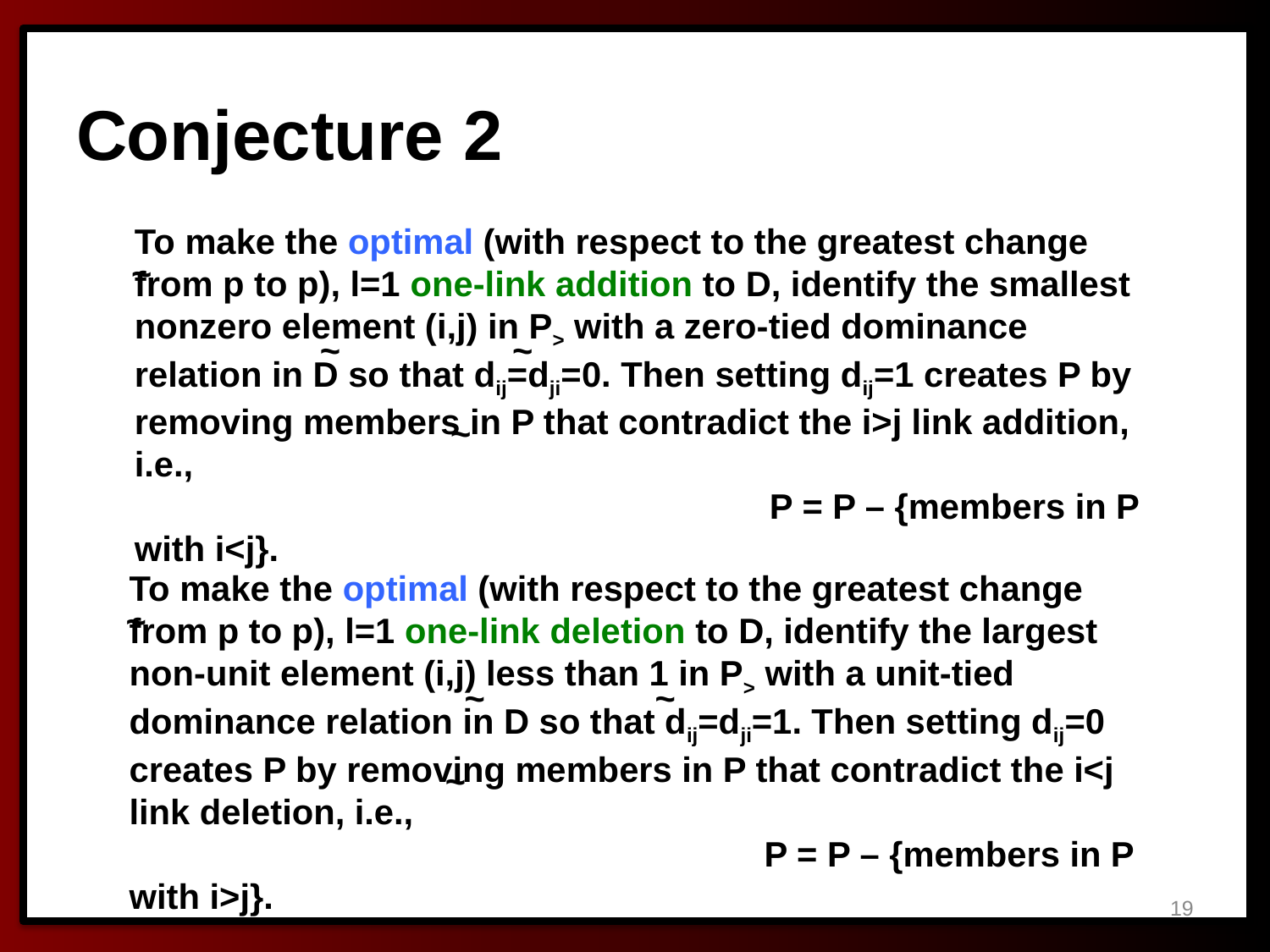

# Conjecture 2
To make the optimal (with respect to the greatest change from p to p), l=1 one-link addition to D, identify the smallest nonzero element (i,j) in P> with a zero-tied dominance relation in D so that dij=dji=0. Then setting dij=1 creates P by removing members in P that contradict the i>j link addition, i.e.,
					P = P – {members in P with i<j}.

~
~
~
~
To make the optimal (with respect to the greatest change from p to p), l=1 one-link deletion to D, identify the largest non-unit element (i,j) less than 1 in P> with a unit-tied dominance relation in D so that dij=dji=1. Then setting dij=0 creates P by removing members in P that contradict the i<j link deletion, i.e.,
					P = P – {members in P with i>j}.

~
~
~
~
19